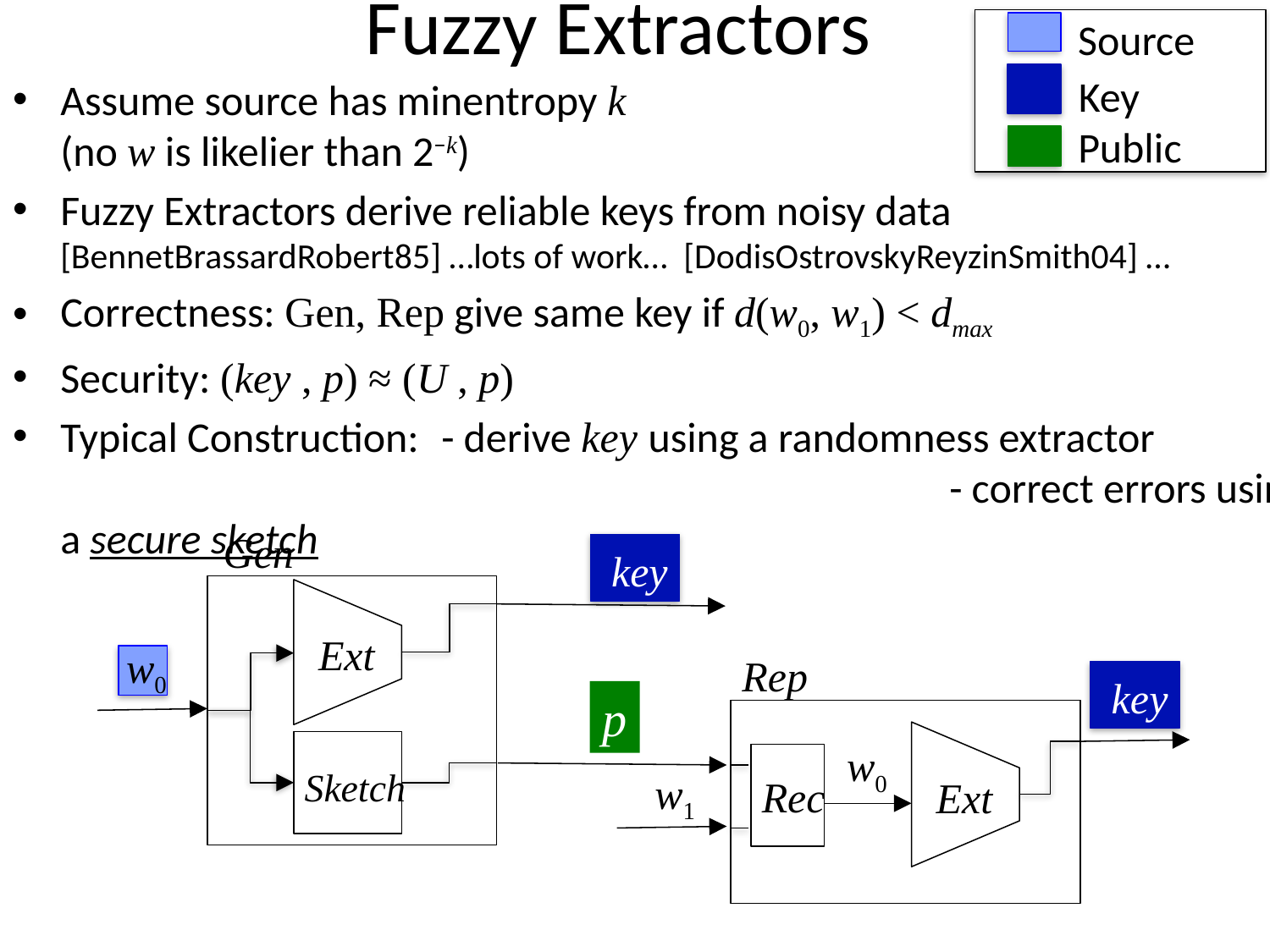

# Fuzzy Extractors
Source

Key

Assume source has minentropy k
(no w is likelier than 2−k)
Fuzzy Extractors derive reliable keys from noisy data [BennetBrassardRobert85] …lots of work…  [DodisOstrovskyReyzinSmith04] …
Correctness: Gen, Rep give same key if d(w0, w1) < dmax
Security: (key , p) ≈ (U , p)
Typical Construction: 	- derive key using a randomness extractor
							- correct errors using a secure sketch
Public

Gen

key

Ext
w0
Rep

key
p

Ext
Sketch

w0
Rec

w1